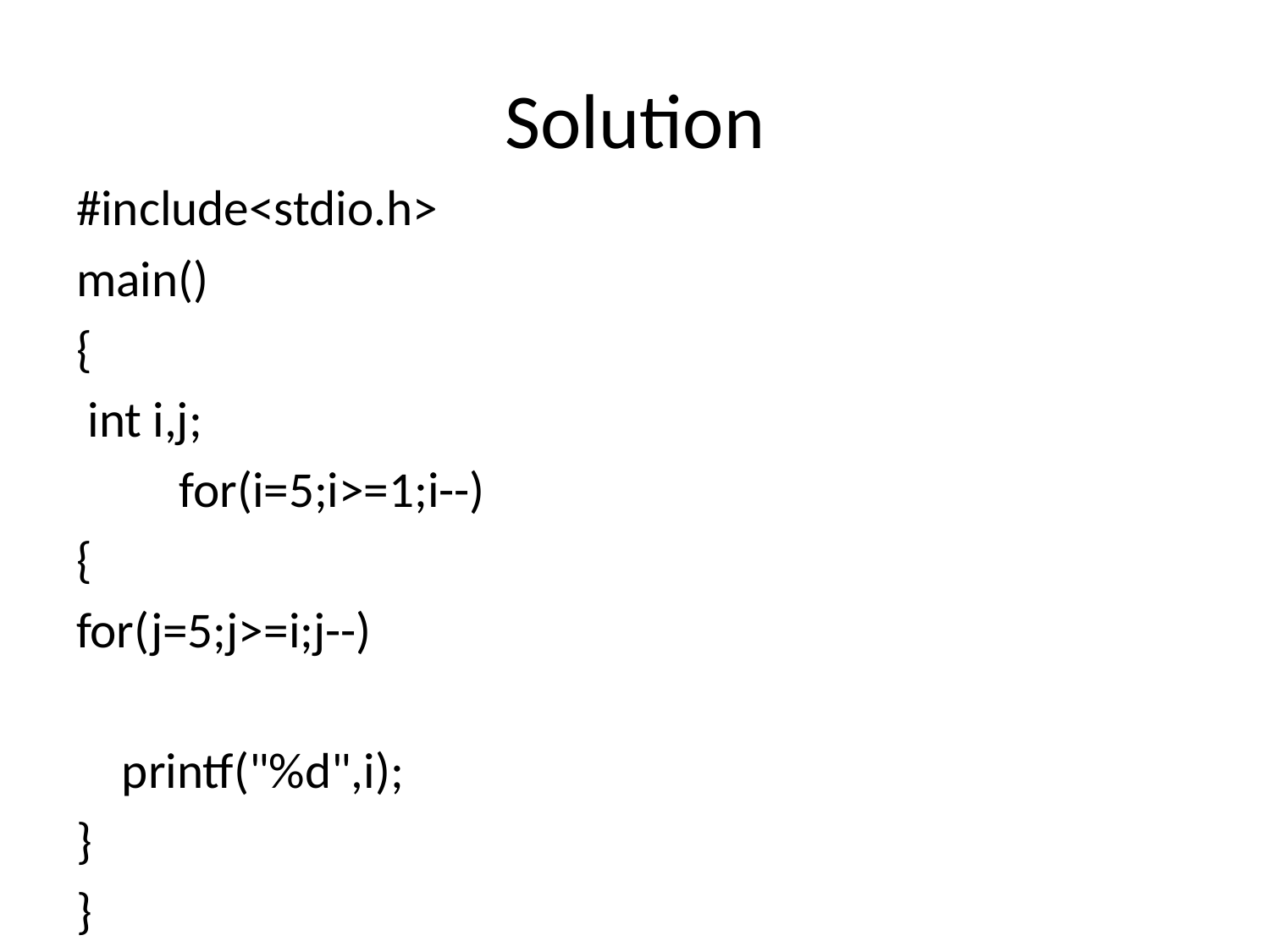

# Solution
#include<stdio.h>
main()
{
 int i,j;
         for(i=5;i>=1;i--)
{
for(j=5;j>=i;j--)

    printf("%d",i);
}
}